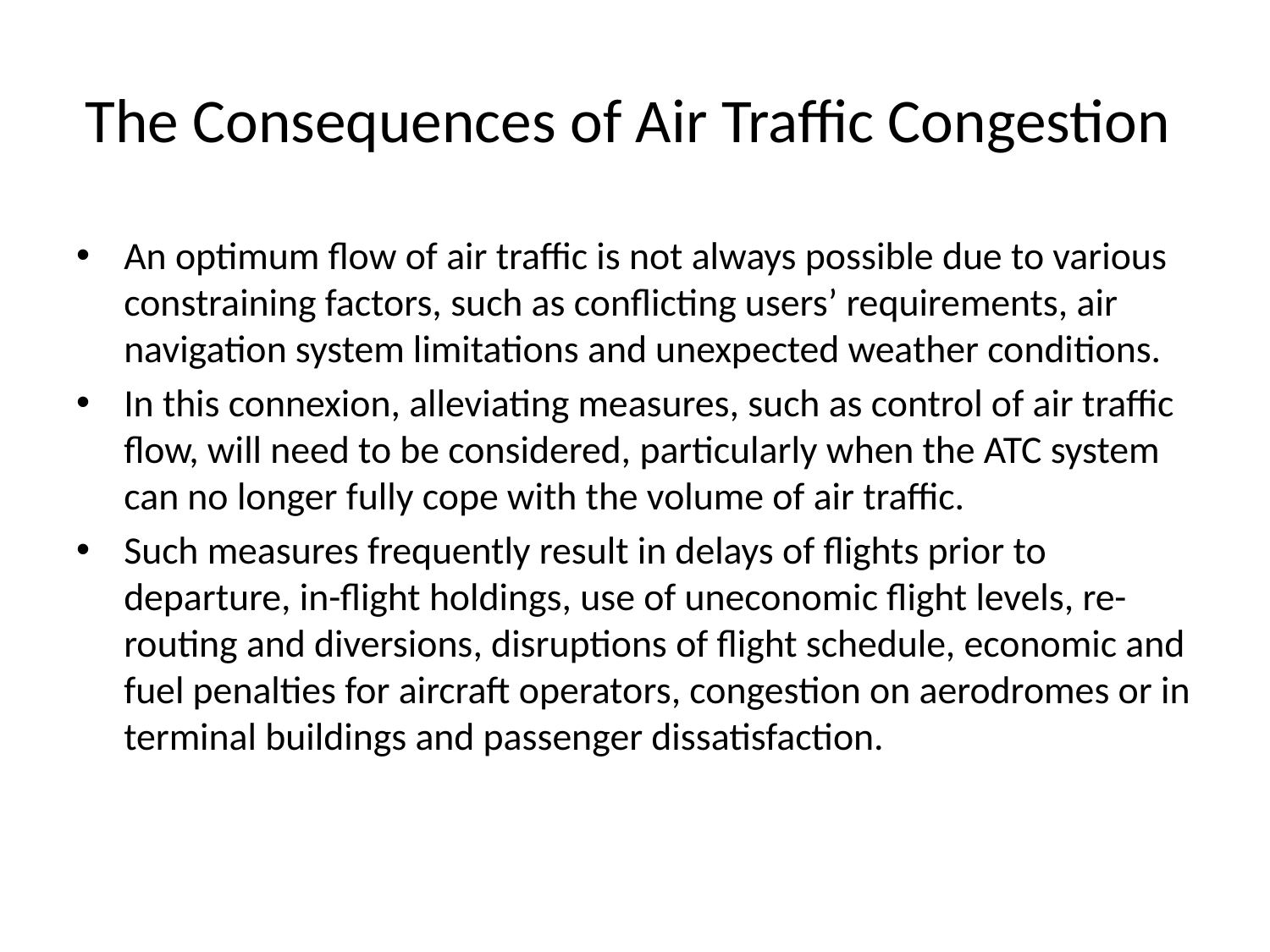

# The Consequences of Air Traffic Congestion
An optimum flow of air traffic is not always possible due to various constraining factors, such as conflicting users’ requirements, air navigation system limitations and unexpected weather conditions.
In this connexion, alleviating measures, such as control of air traffic flow, will need to be considered, particularly when the ATC system can no longer fully cope with the volume of air traffic.
Such measures frequently result in delays of flights prior to departure, in-flight holdings, use of uneconomic flight levels, re-routing and diversions, disruptions of flight schedule, economic and fuel penalties for aircraft operators, congestion on aerodromes or in terminal buildings and passenger dissatisfaction.